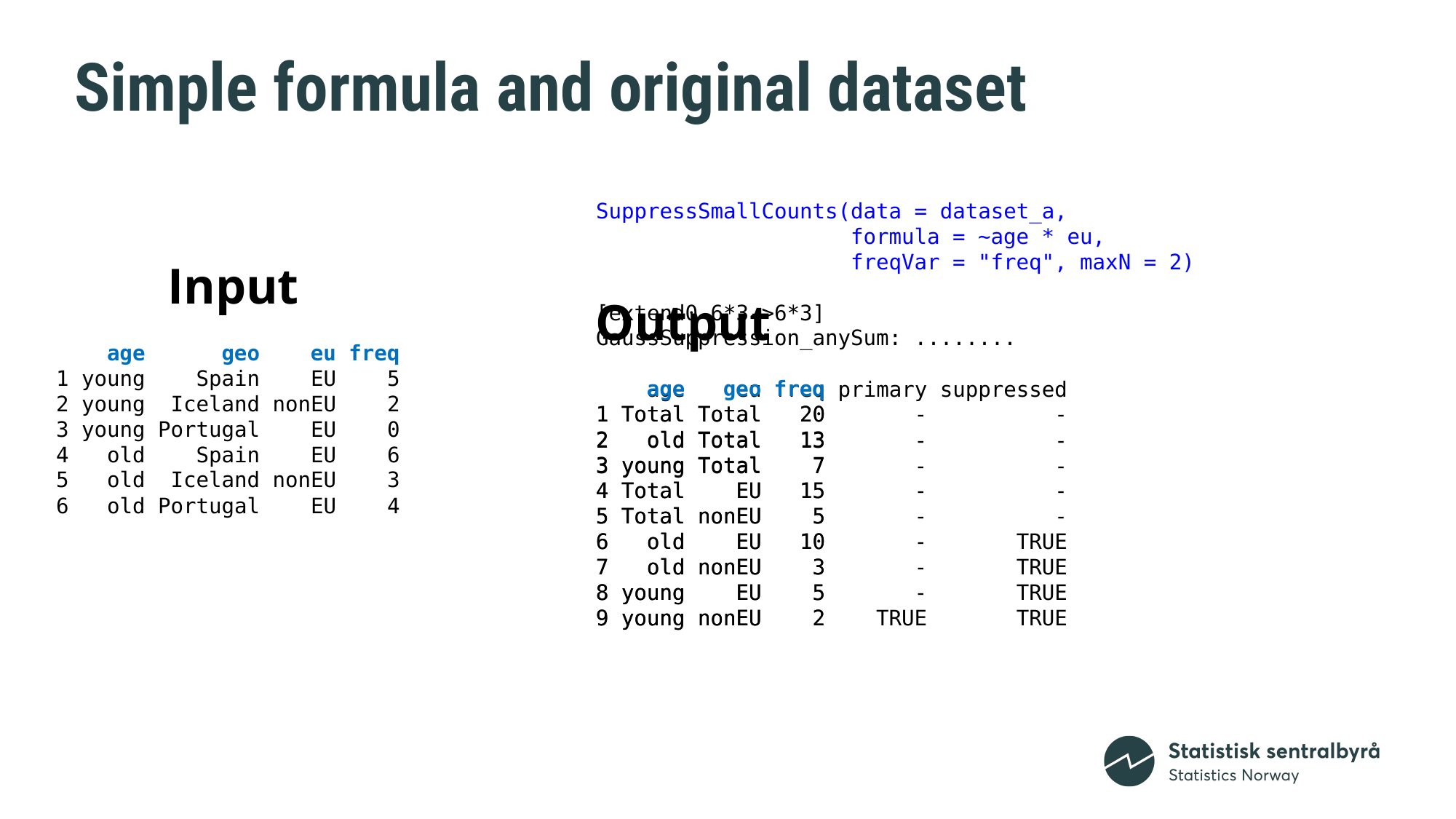

# Simple formula and original dataset
SuppressSmallCounts(data = dataset_a,
                    formula = ~age * eu,
                    freqVar = "freq", maxN = 2)

[extend0 6*3->6*3]
GaussSuppression_anySum: ........

    age    eu freq primary suppressed
1 Total Total   20       -          -
2   old Total   13       -          -
3 young Total    7       -          -
4 Total    EU   15       -          -
5 Total nonEU    5       -          -
6   old    EU   10       -       TRUE
7   old nonEU    3       -       TRUE
8 young    EU    5       -       TRUE
9 young nonEU    2    TRUE       TRUE

             Input

    age      geo    eu freq
1 young    Spain    EU    5
2 young  Iceland nonEU    2
3 young Portugal    EU    0
4   old    Spain    EU    6
5   old  Iceland nonEU    3
6   old Portugal    EU    4

Output

    age   geo freq
1 Total Total   20
2   old Total   13
3 young Total    7
4 Total    EU   15
5 Total nonEU    5
6   old    EU   10
7   old nonEU    3
8 young    EU    5
9 young nonEU    2